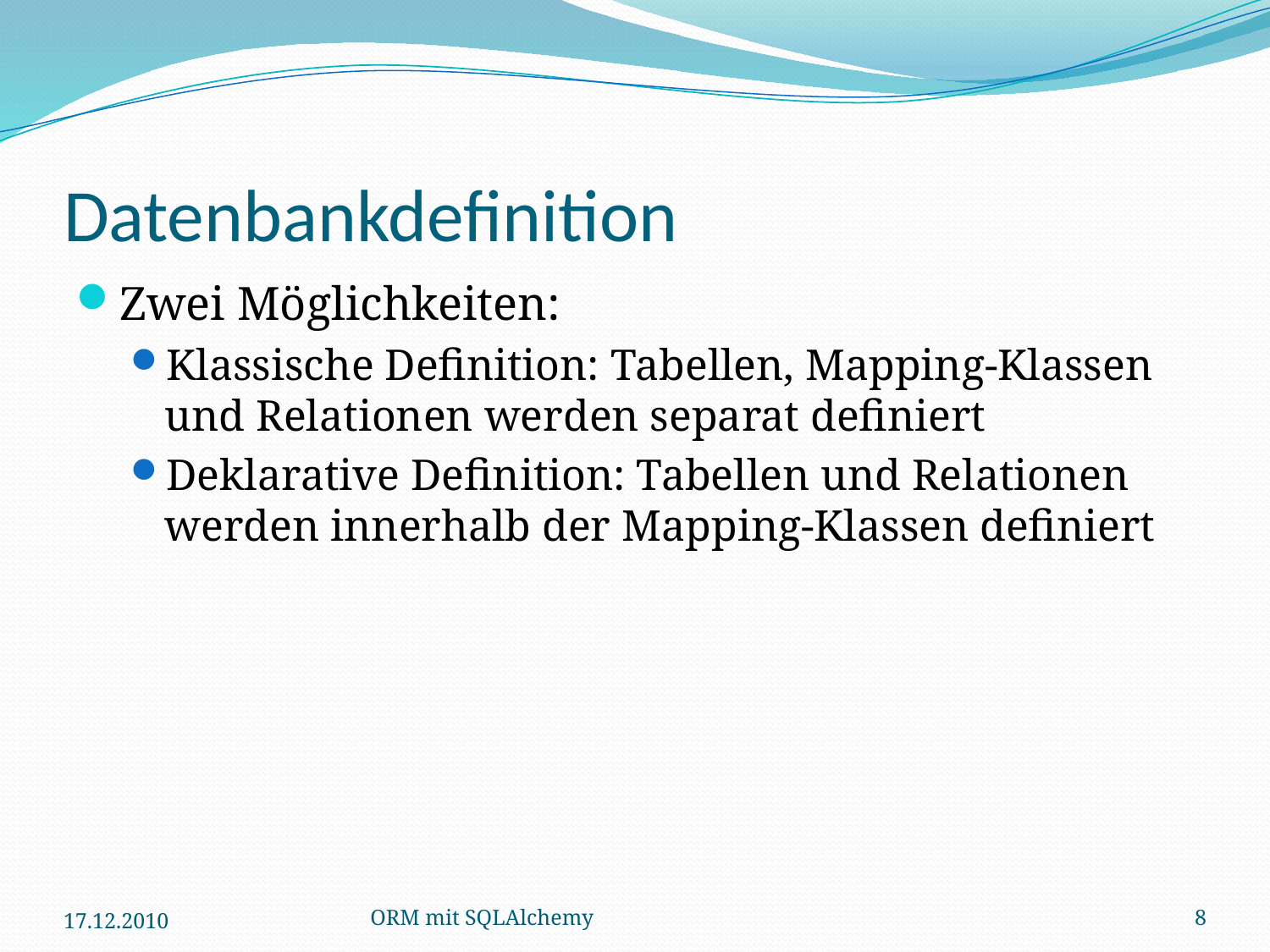

# Datenbankdefinition
Zwei Möglichkeiten:
Klassische Definition: Tabellen, Mapping-Klassen und Relationen werden separat definiert
Deklarative Definition: Tabellen und Relationen werden innerhalb der Mapping-Klassen definiert
17.12.2010
ORM mit SQLAlchemy
8